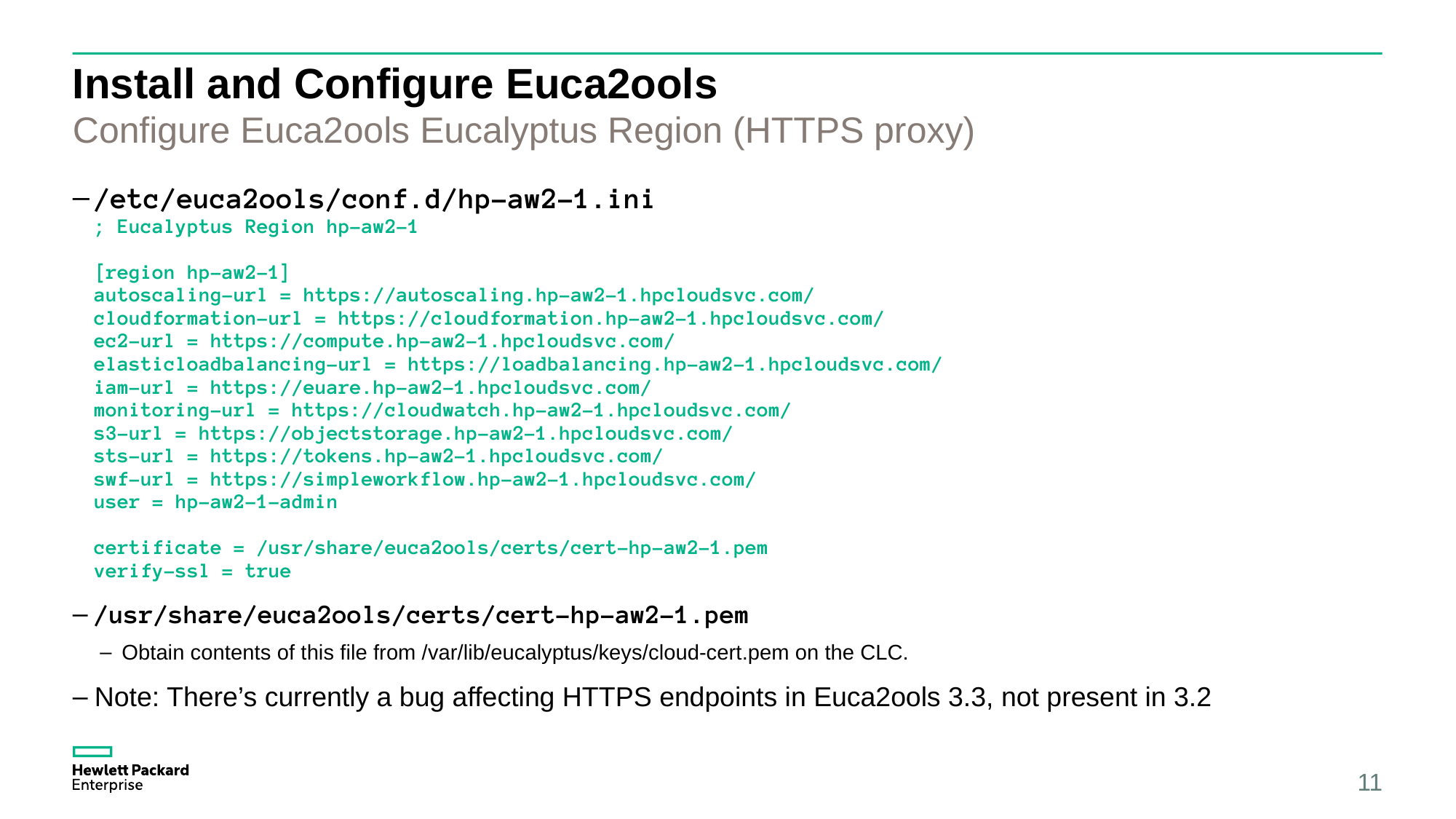

# Install and Configure Euca2ools
Configure Euca2ools Eucalyptus Region (HTTPS proxy)
/etc/euca2ools/conf.d/hp-aw2-1.ini
; Eucalyptus Region hp-aw2-1
[region hp-aw2-1]
autoscaling-url = https://autoscaling.hp-aw2-1.hpcloudsvc.com/
cloudformation-url = https://cloudformation.hp-aw2-1.hpcloudsvc.com/
ec2-url = https://compute.hp-aw2-1.hpcloudsvc.com/
elasticloadbalancing-url = https://loadbalancing.hp-aw2-1.hpcloudsvc.com/
iam-url = https://euare.hp-aw2-1.hpcloudsvc.com/
monitoring-url = https://cloudwatch.hp-aw2-1.hpcloudsvc.com/
s3-url = https://objectstorage.hp-aw2-1.hpcloudsvc.com/
sts-url = https://tokens.hp-aw2-1.hpcloudsvc.com/
swf-url = https://simpleworkflow.hp-aw2-1.hpcloudsvc.com/
user = hp-aw2-1-admin
certificate = /usr/share/euca2ools/certs/cert-hp-aw2-1.pem
verify-ssl = true
/usr/share/euca2ools/certs/cert-hp-aw2-1.pem
Obtain contents of this file from /var/lib/eucalyptus/keys/cloud-cert.pem on the CLC.
Note: There’s currently a bug affecting HTTPS endpoints in Euca2ools 3.3, not present in 3.2
11